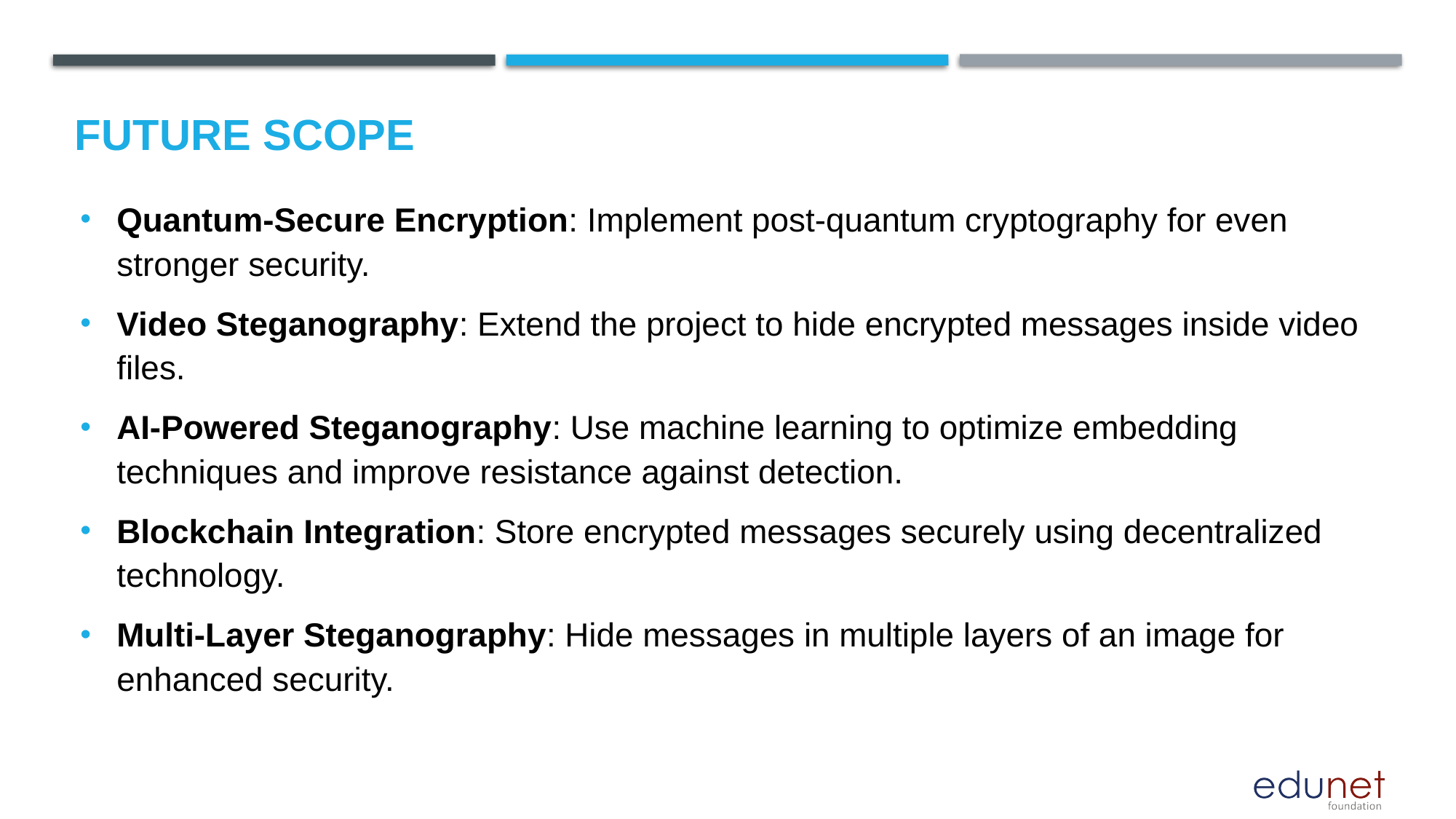

Future scope
Quantum-Secure Encryption: Implement post-quantum cryptography for even stronger security.
Video Steganography: Extend the project to hide encrypted messages inside video files.
AI-Powered Steganography: Use machine learning to optimize embedding techniques and improve resistance against detection.
Blockchain Integration: Store encrypted messages securely using decentralized technology.
Multi-Layer Steganography: Hide messages in multiple layers of an image for enhanced security.